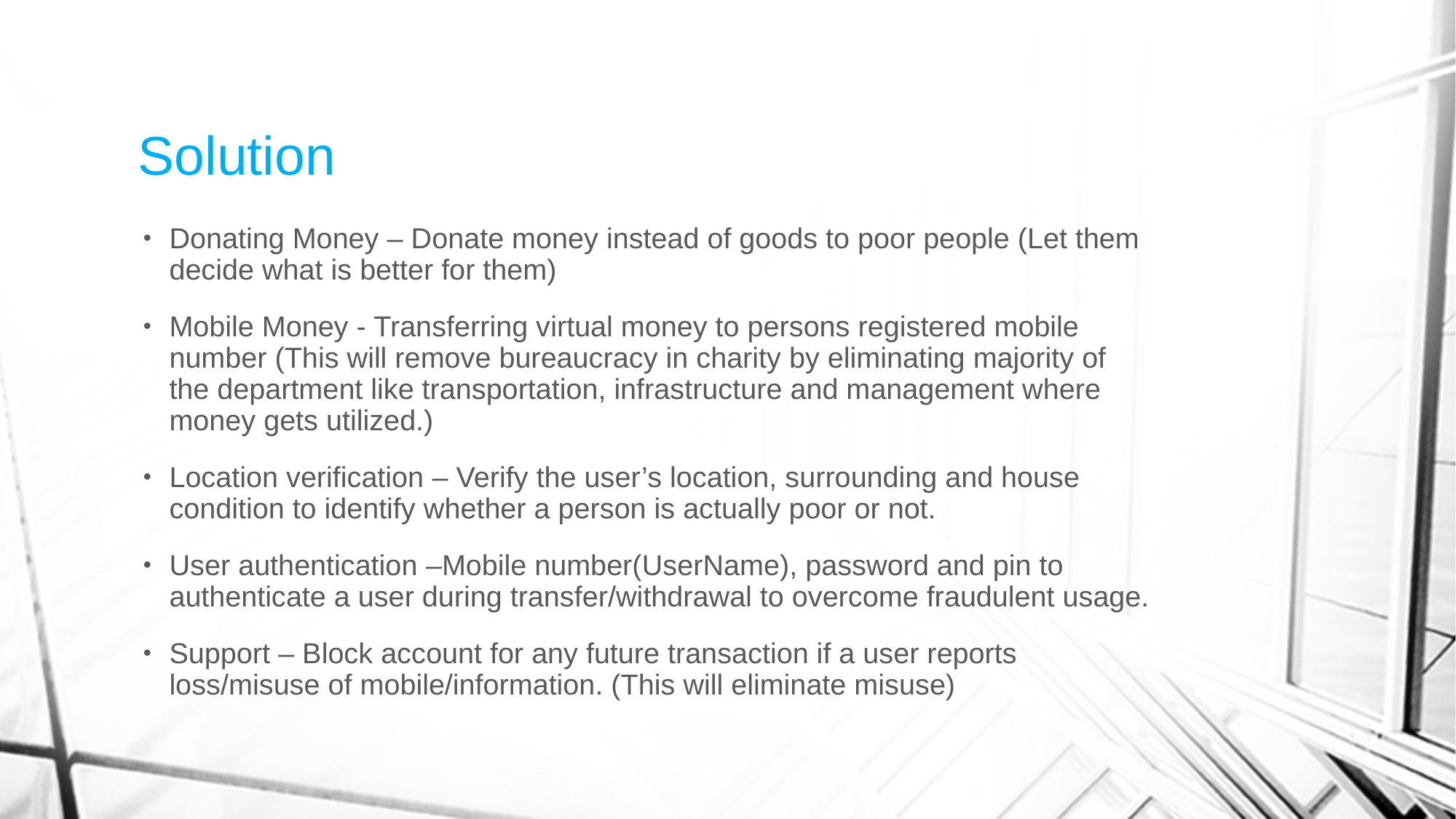

# Solution
Donating Money – Donate money instead of goods to poor people (Let them decide what is better for them)
Mobile Money - Transferring virtual money to persons registered mobile number (This will remove bureaucracy in charity by eliminating majority of the department like transportation, infrastructure and management where money gets utilized.)
Location verification – Verify the user’s location, surrounding and house condition to identify whether a person is actually poor or not.
User authentication –Mobile number(UserName), password and pin to authenticate a user during transfer/withdrawal to overcome fraudulent usage.
Support – Block account for any future transaction if a user reports loss/misuse of mobile/information. (This will eliminate misuse)